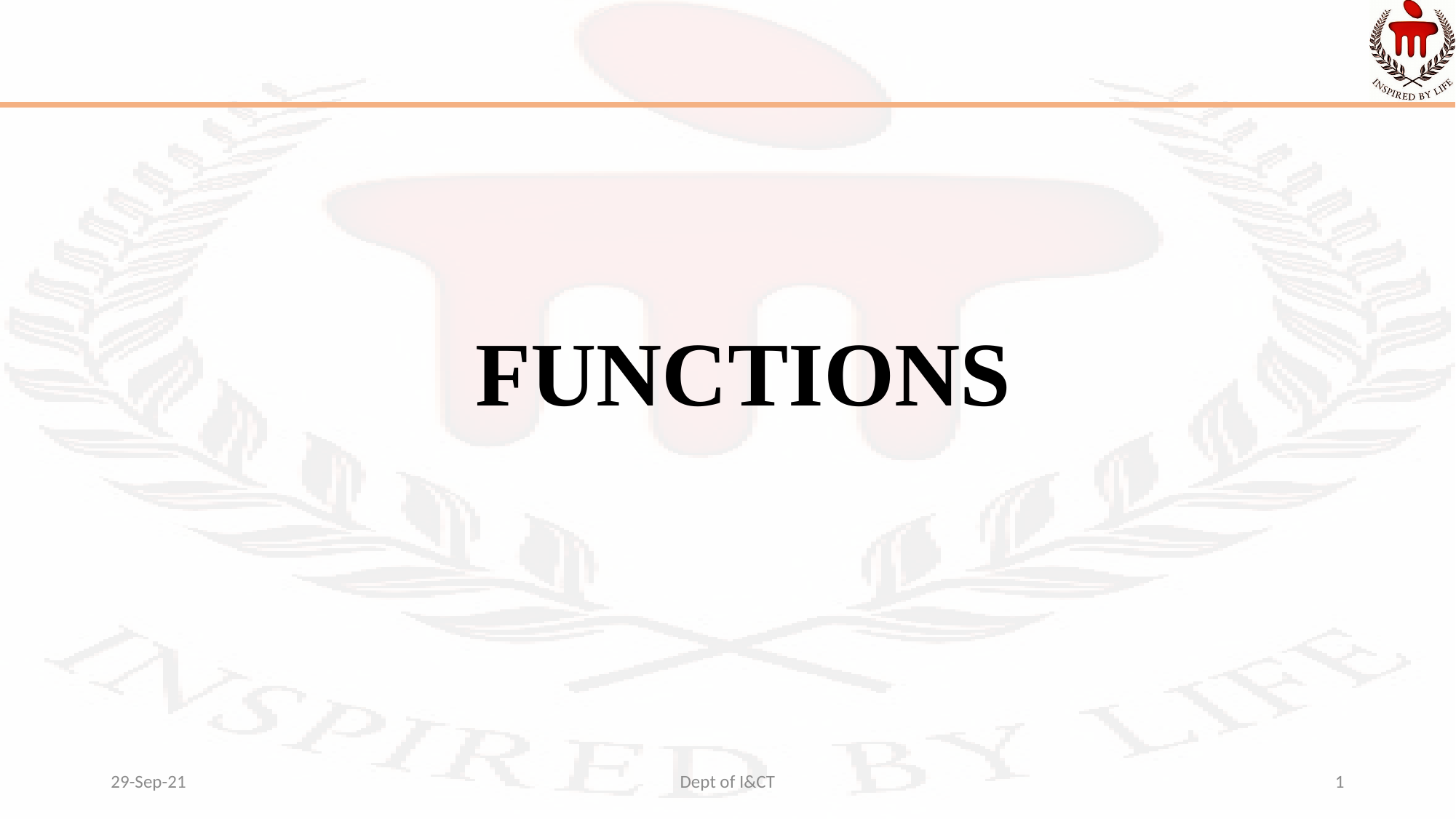

# FUNCTIONS
29-Sep-21
Dept of I&CT
1